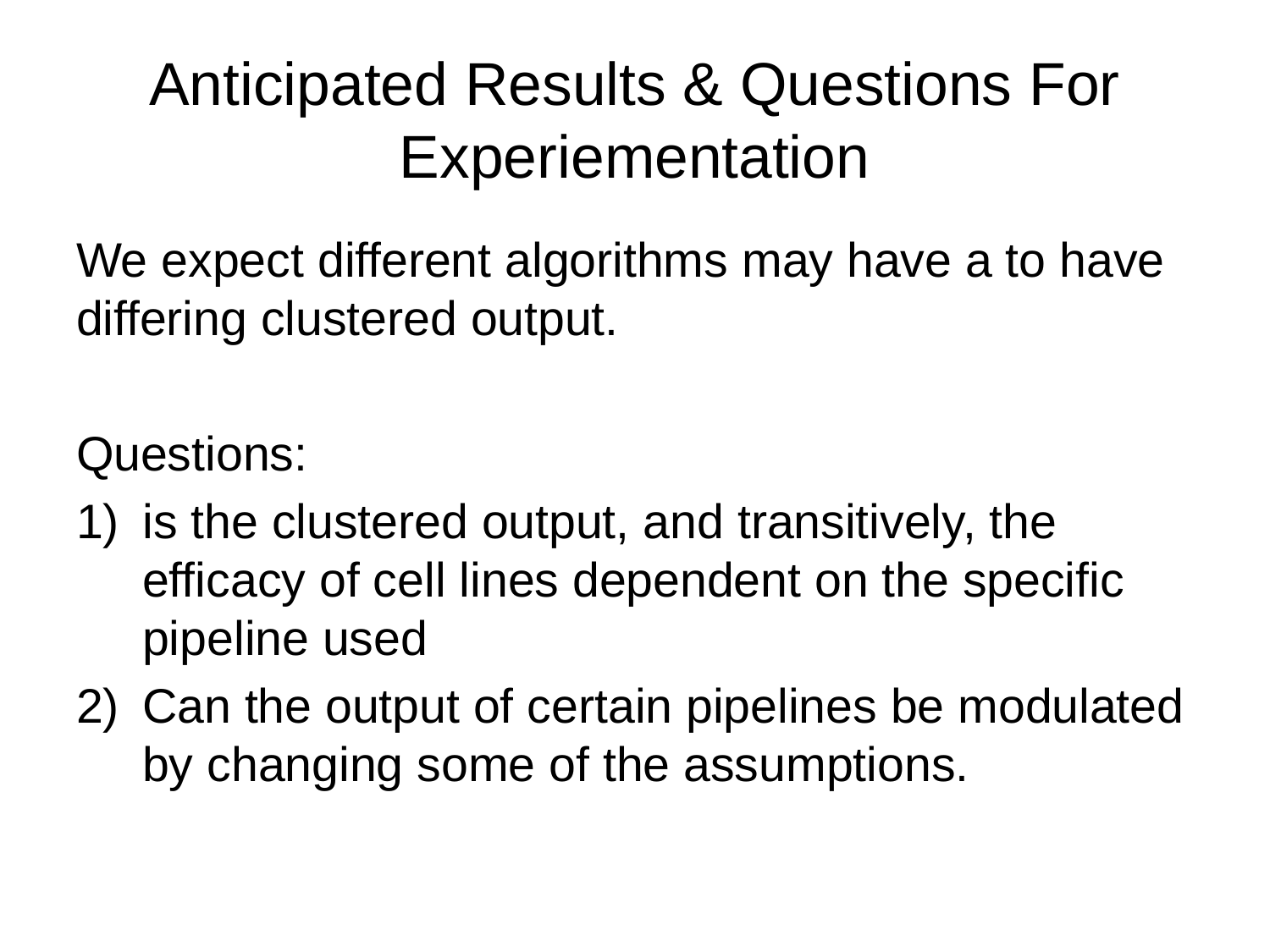

# Anticipated Results & Questions For Experiementation
We expect different algorithms may have a to have differing clustered output.

Questions:
is the clustered output, and transitively, the efficacy of cell lines dependent on the specific pipeline used
Can the output of certain pipelines be modulated by changing some of the assumptions.